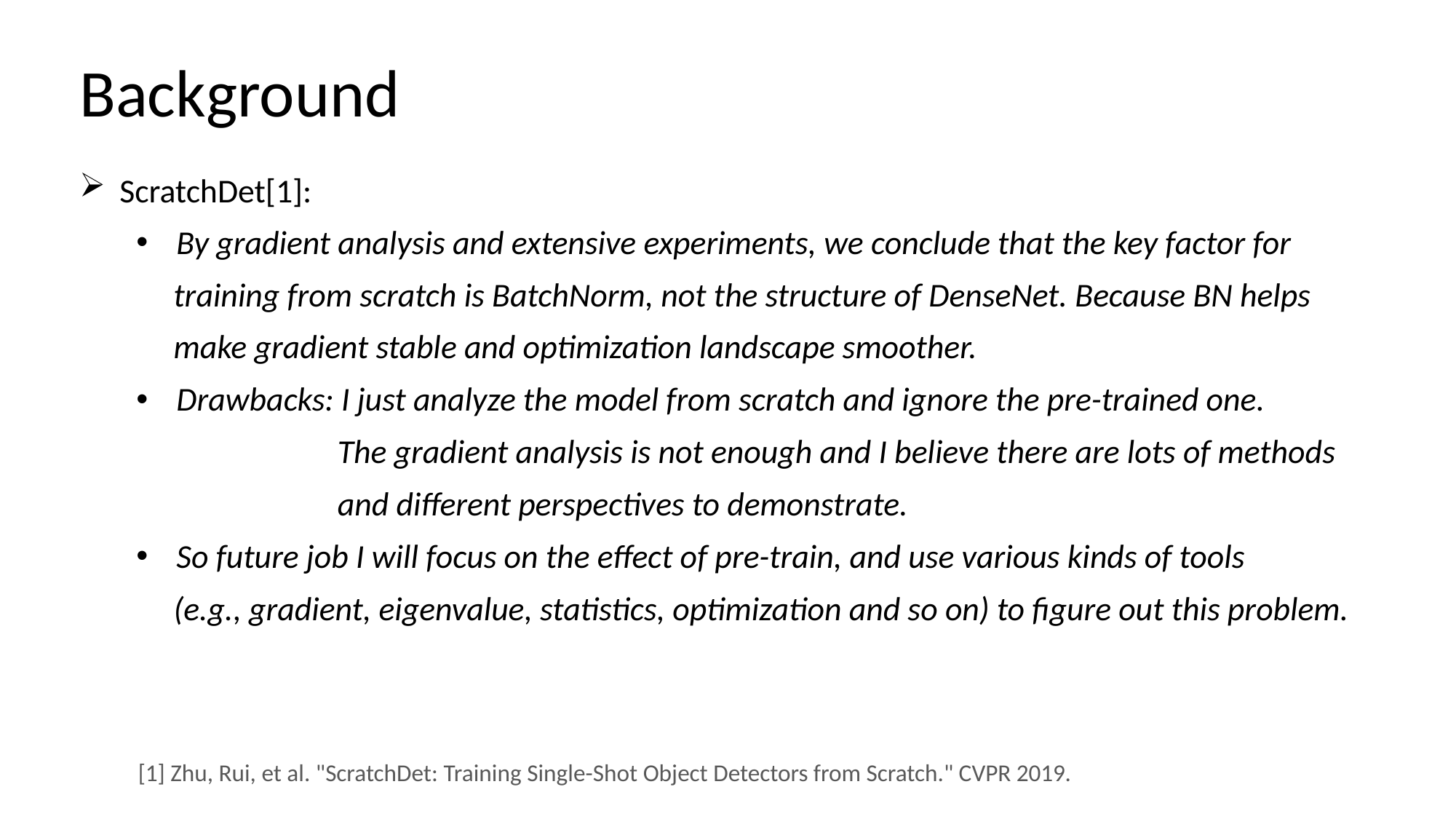

Background
ScratchDet[1]:
By gradient analysis and extensive experiments, we conclude that the key factor for
     training from scratch is BatchNorm, not the structure of DenseNet. Because BN helps
     make gradient stable and optimization landscape smoother.
Drawbacks: I just analyze the model from scratch and ignore the pre-trained one.
                           The gradient analysis is not enough and I believe there are lots of methods
                           and different perspectives to demonstrate.
So future job I will focus on the effect of pre-train, and use various kinds of tools
     (e.g., gradient, eigenvalue, statistics, optimization and so on) to figure out this problem.

[1] Zhu, Rui, et al. "ScratchDet: Training Single-Shot Object Detectors from Scratch." CVPR 2019.